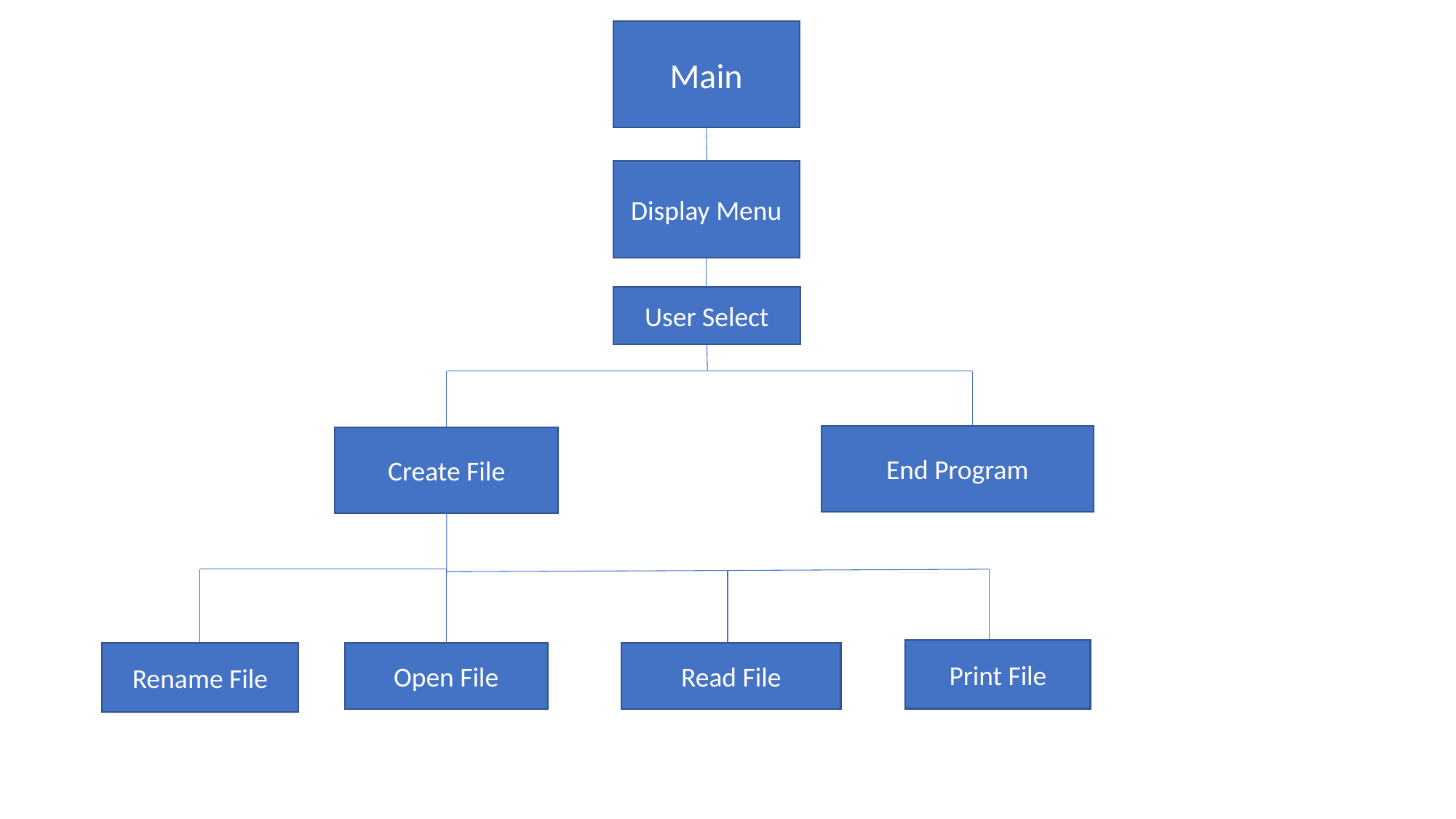

Main
Display Menu
User Select
End Program
Create File
Print File
Rename File
Open File
Read File